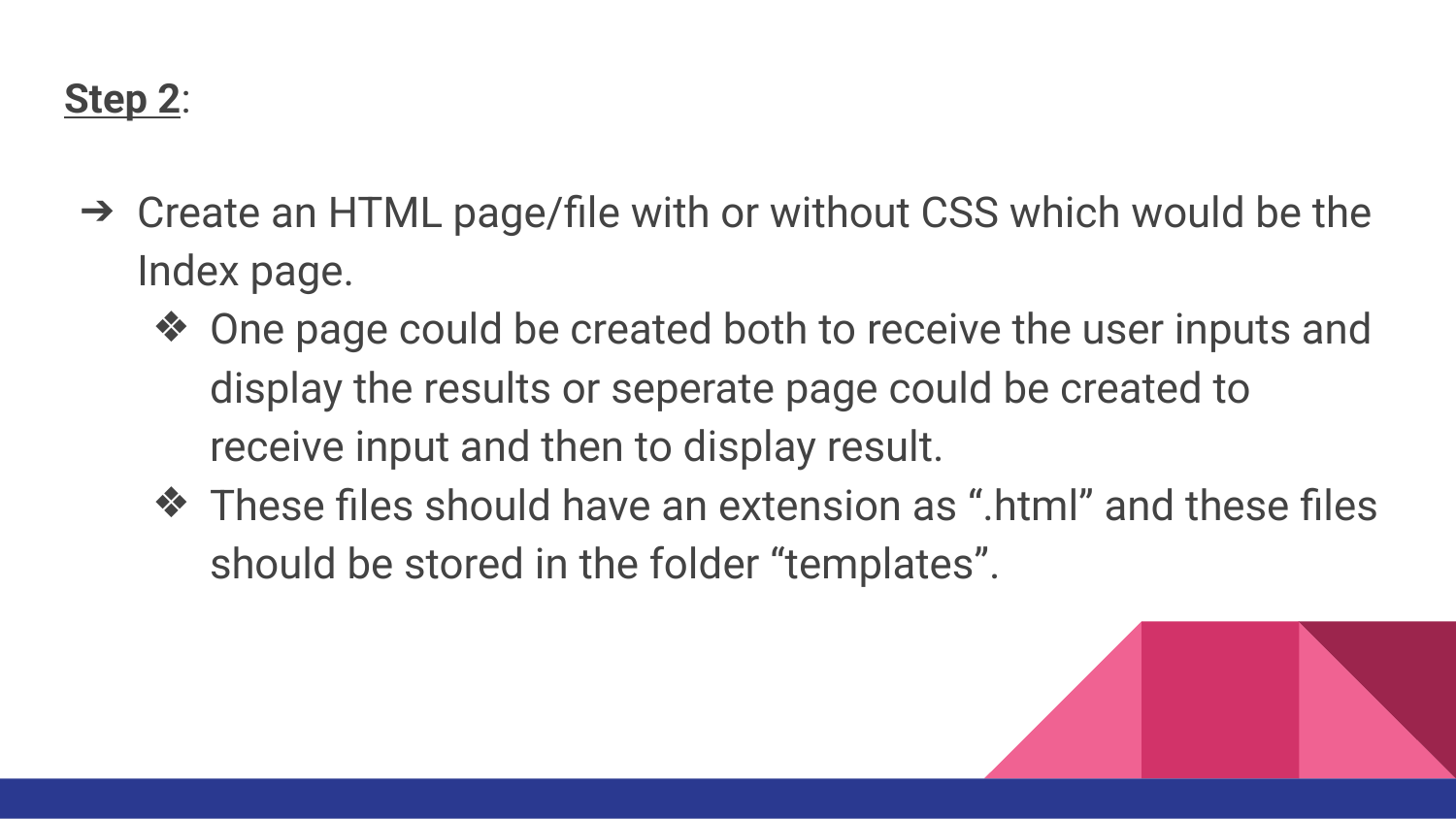

Step 2:

Create an HTML page/file with or without CSS which would be the Index page.
One page could be created both to receive the user inputs and display the results or seperate page could be created to receive input and then to display result.
These files should have an extension as “.html” and these files should be stored in the folder “templates”.